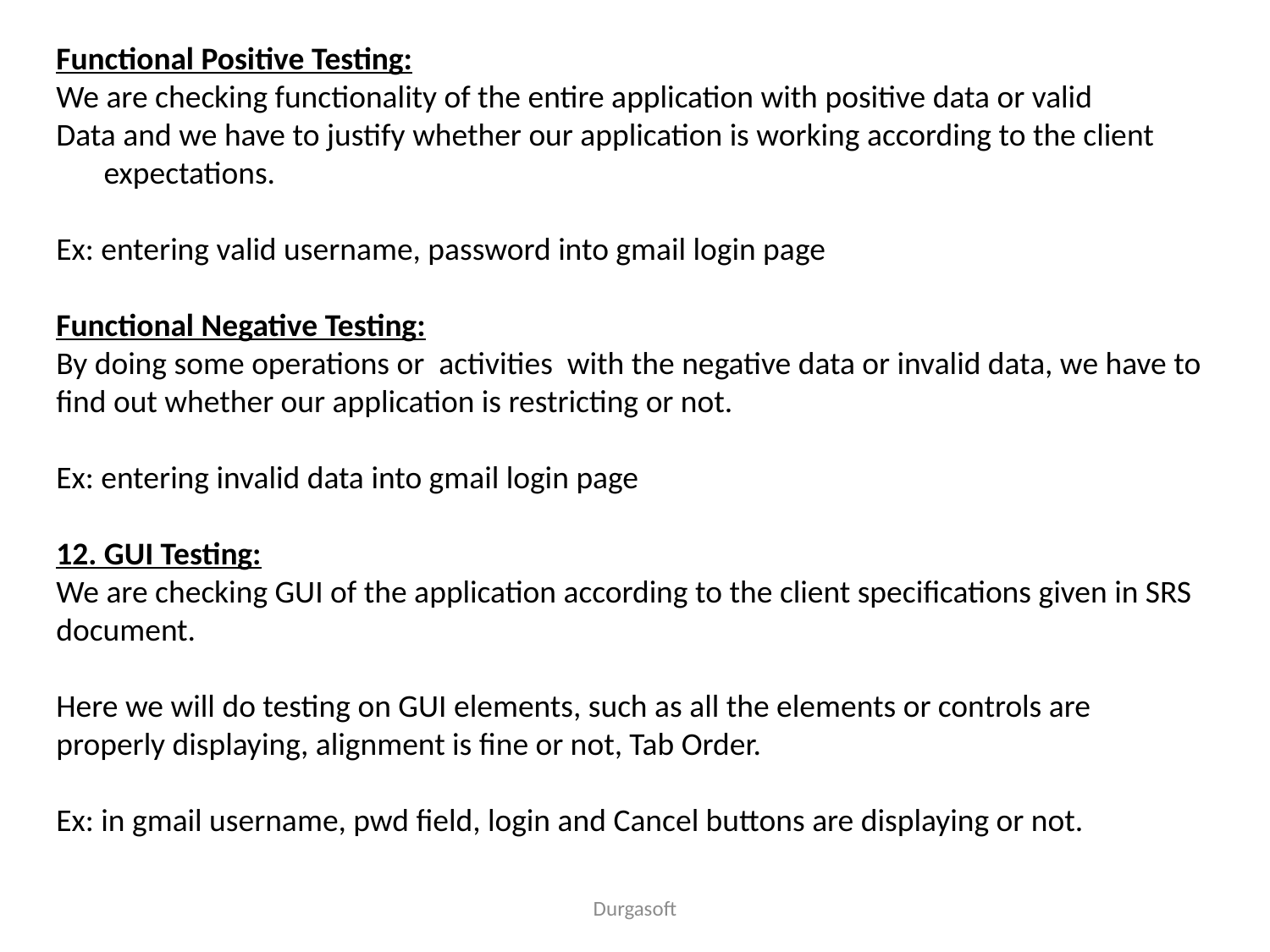

Functional Positive Testing:
We are checking functionality of the entire application with positive data or valid
Data and we have to justify whether our application is working according to the client expectations.

Ex: entering valid username, password into gmail login page

Functional Negative Testing:
By doing some operations or  activities  with the negative data or invalid data, we have to find out whether our application is restricting or not.

Ex: entering invalid data into gmail login page

12. GUI Testing:
We are checking GUI of the application according to the client specifications given in SRS document.

Here we will do testing on GUI elements, such as all the elements or controls are properly displaying, alignment is fine or not, Tab Order.

Ex: in gmail username, pwd field, login and Cancel buttons are displaying or not.
Durgasoft